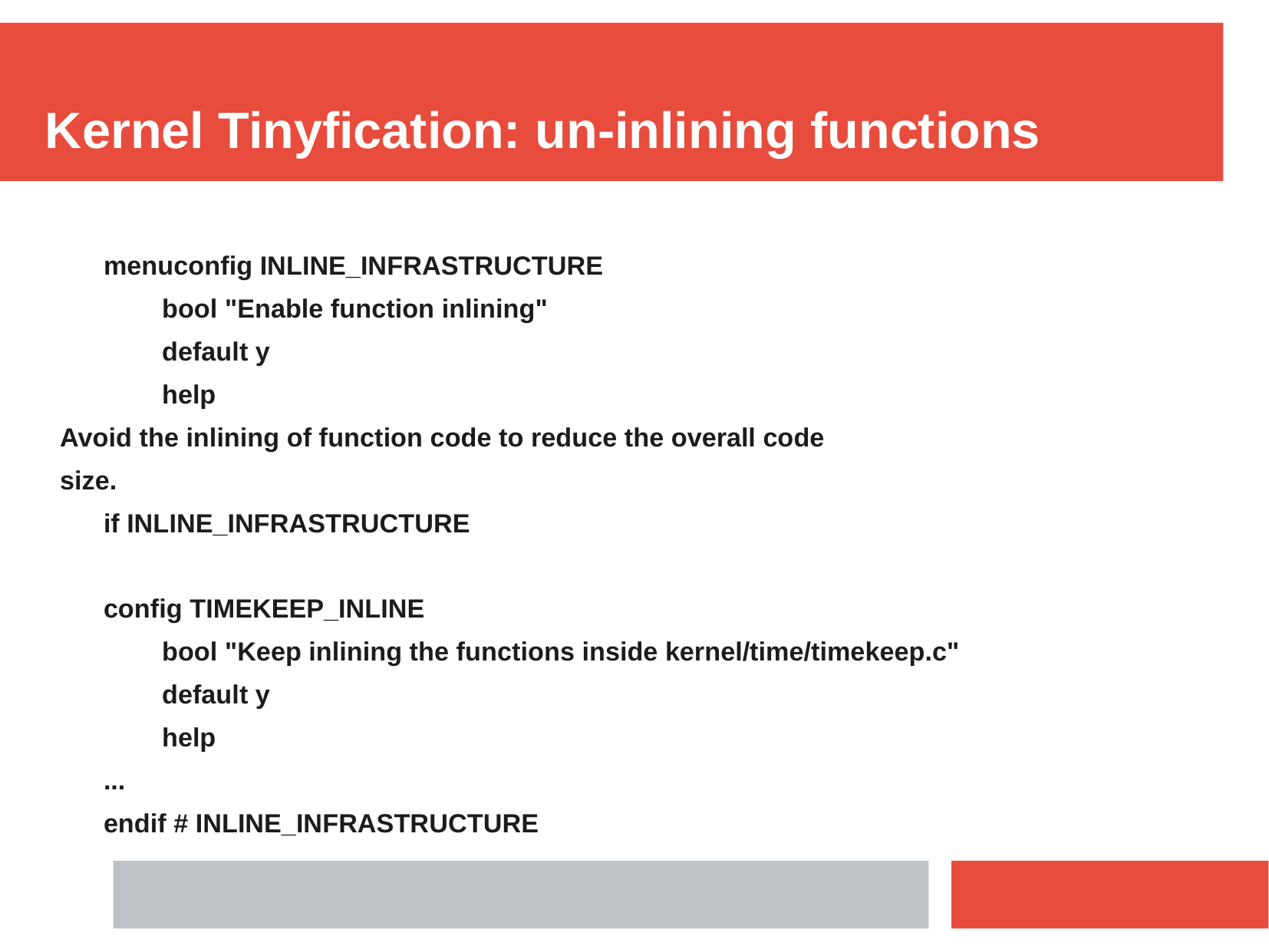

Kernel Tinyfication: un-inlining functions
        menuconfig INLINE_INFRASTRUCTURE
                bool "Enable function inlining"
                default y
                help
  Avoid the inlining of function code to reduce the overall code
  size.
        if INLINE_INFRASTRUCTURE

        config TIMEKEEP_INLINE
                bool "Keep inlining the functions inside kernel/time/timekeep.c"
                default y
                help
        ...
        endif # INLINE_INFRASTRUCTURE